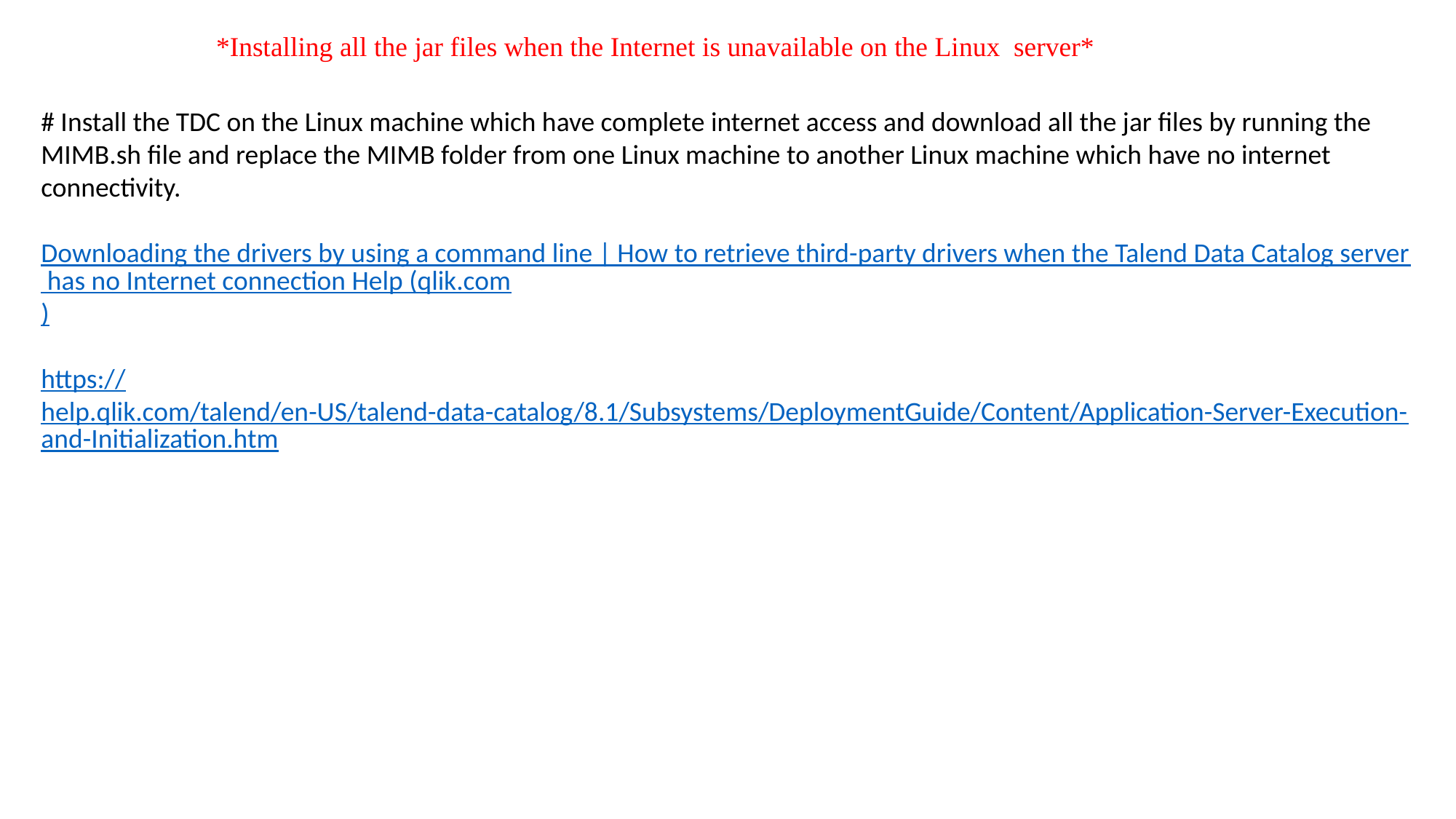

*Installing all the jar files when the Internet is unavailable on the Linux  server*
# Install the TDC on the Linux machine which have complete internet access and download all the jar files by running the
MIMB.sh file and replace the MIMB folder from one Linux machine to another Linux machine which have no internet connectivity.

Downloading the drivers by using a command line | How to retrieve third-party drivers when the Talend Data Catalog server has no Internet connection Help (qlik.com)

https://help.qlik.com/talend/en-US/talend-data-catalog/8.1/Subsystems/DeploymentGuide/Content/Application-Server-Execution-and-Initialization.htm